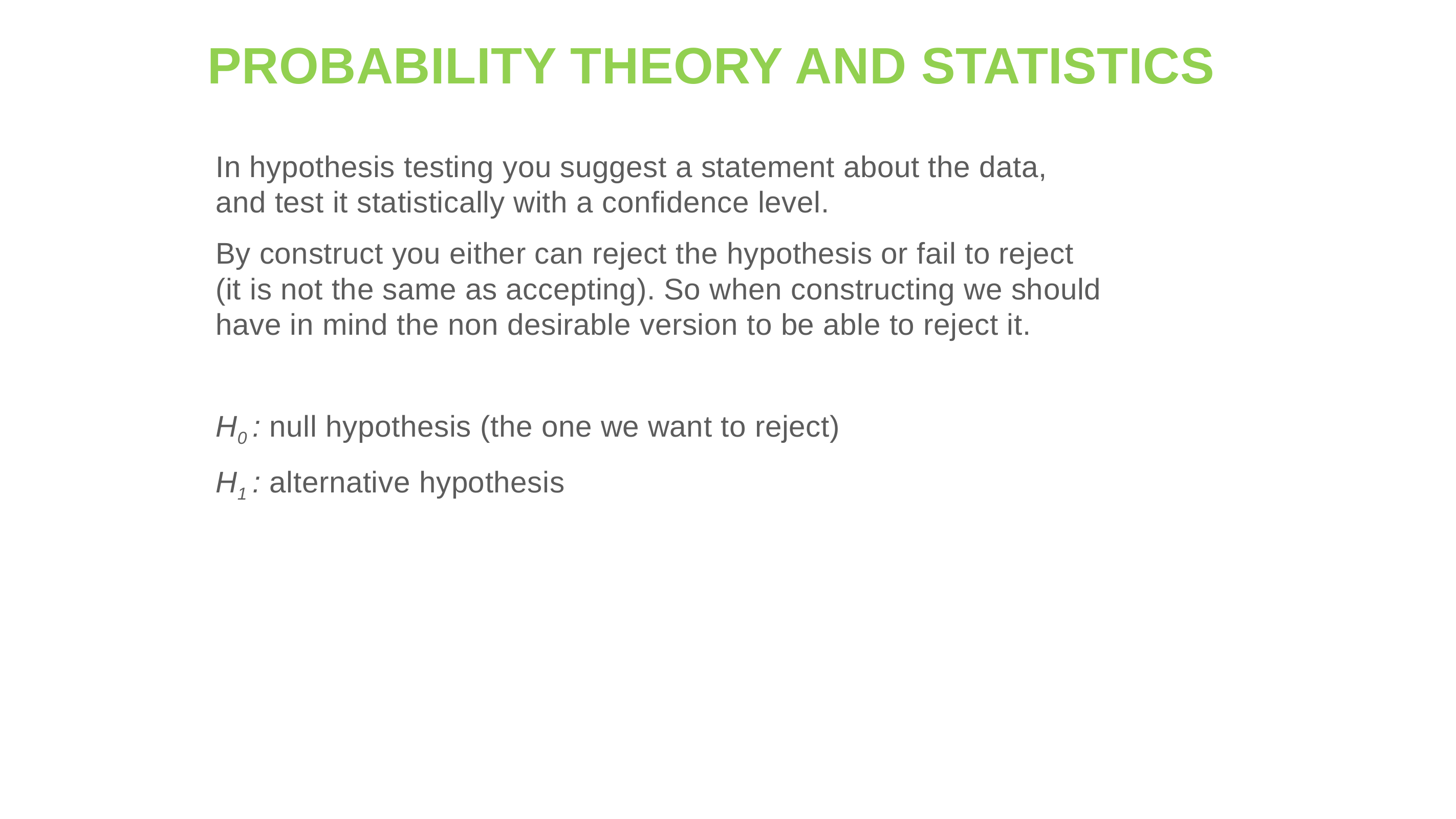

PROBABILITY THEORY AND STATISTICS
In hypothesis testing you suggest a statement about the data, and test it statistically with a confidence level.
By construct you either can reject the hypothesis or fail to reject (it is not the same as accepting). So when constructing we should have in mind the non desirable version to be able to reject it.

H0 : null hypothesis (the one we want to reject)
H1 : alternative hypothesis